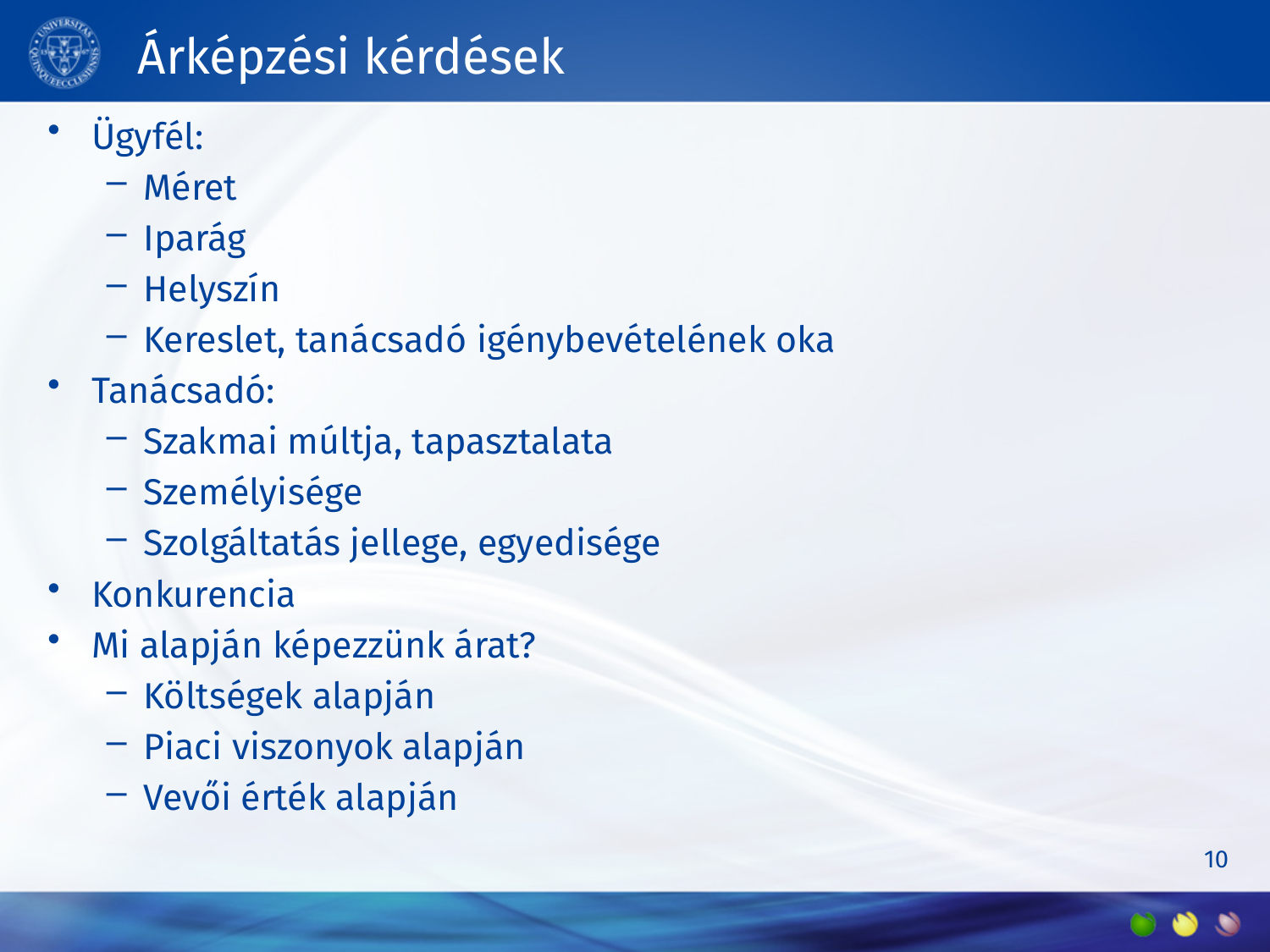

# Árképzési kérdések
Ügyfél:
Méret
Iparág
Helyszín
Kereslet, tanácsadó igénybevételének oka
Tanácsadó:
Szakmai múltja, tapasztalata
Személyisége
Szolgáltatás jellege, egyedisége
Konkurencia
Mi alapján képezzünk árat?
Költségek alapján
Piaci viszonyok alapján
Vevői érték alapján

10